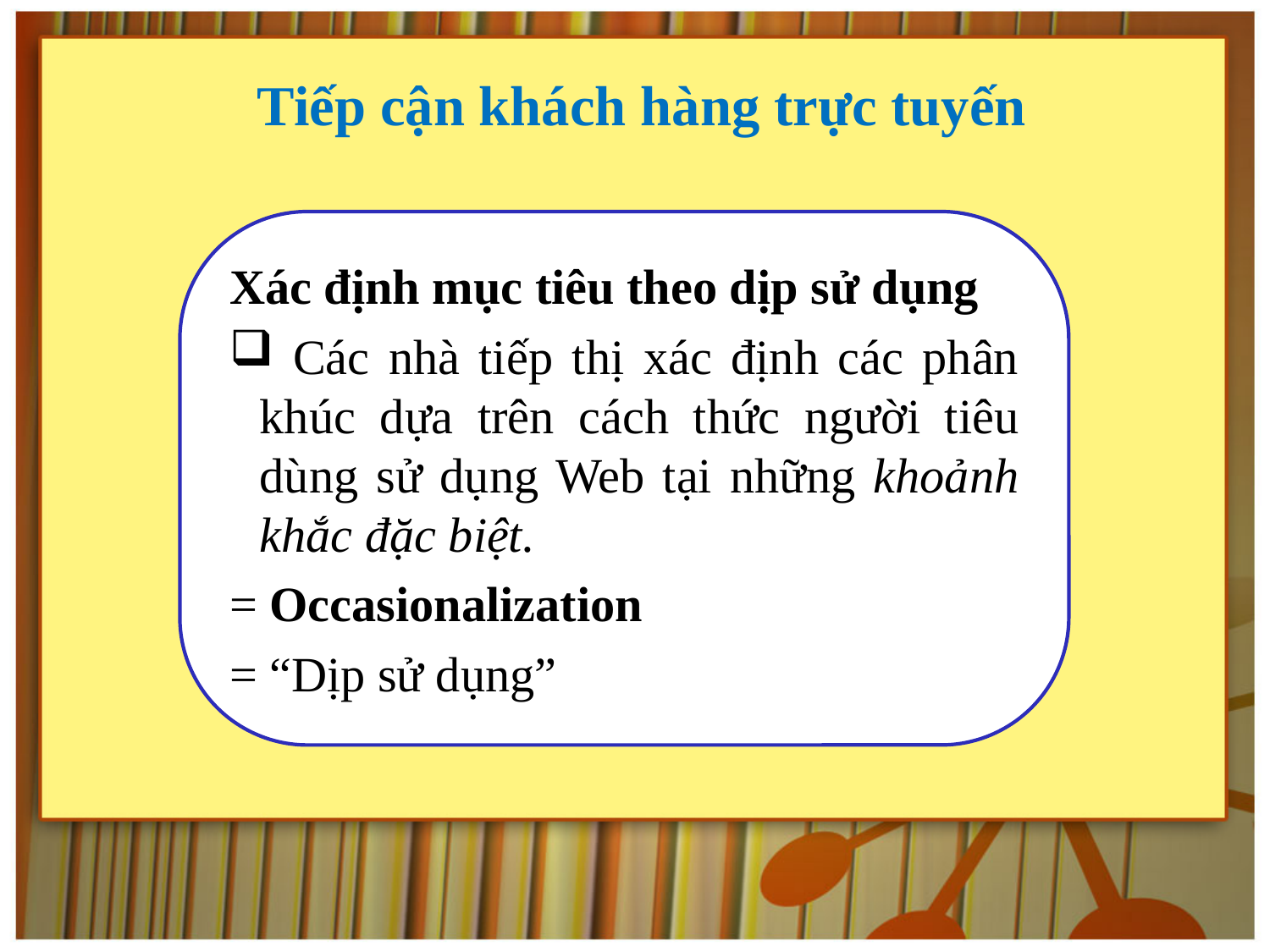

Tiếp cận khách hàng trực tuyến
Xác định mục tiêu theo dịp sử dụng
 Các nhà tiếp thị xác định các phân khúc dựa trên cách thức người tiêu dùng sử dụng Web tại những khoảnh khắc đặc biệt.
= Occasionalization
= “Dịp sử dụng”